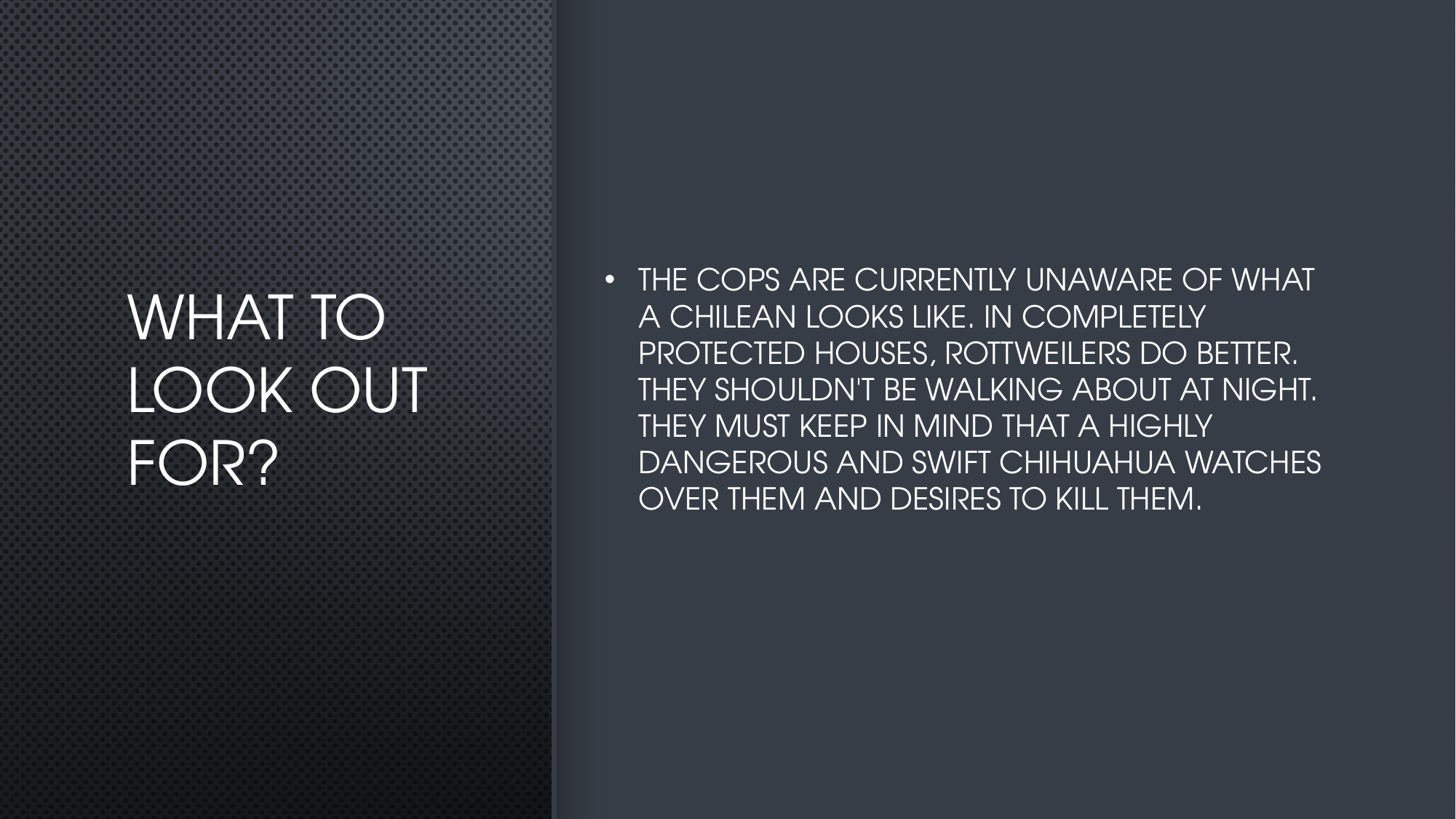

# What to look out for?
The cops are currently unaware of what a Chilean looks like. In completely protected houses, rottweilers do better. They shouldn't be walking about at night. They must keep in mind that a highly dangerous and swift chihuahua watches over them and desires to kill them.